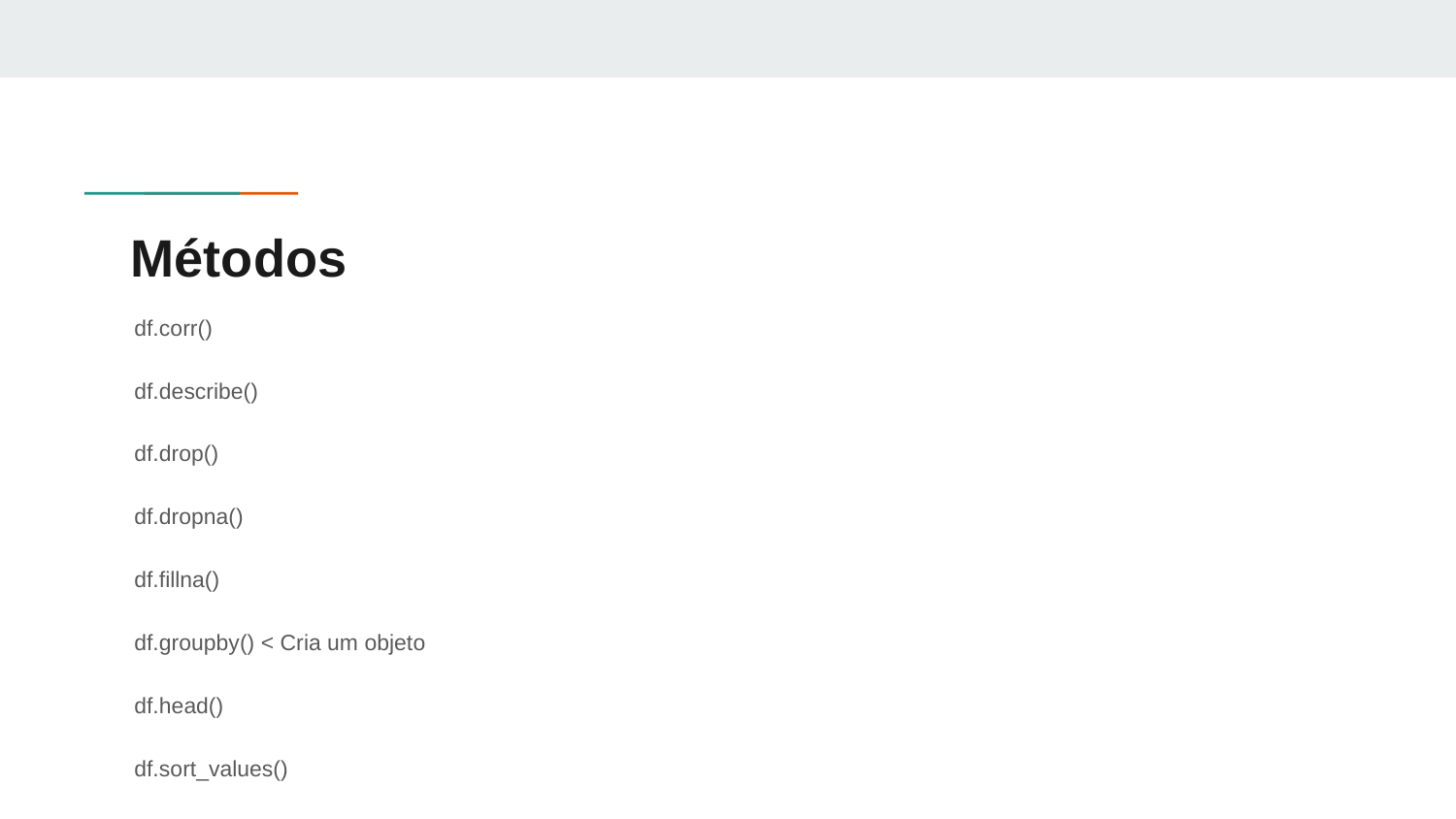

# Métodos
df.corr()
df.describe()
df.drop()
df.dropna()
df.fillna()
df.groupby() < Cria um objeto
df.head()
df.sort_values()